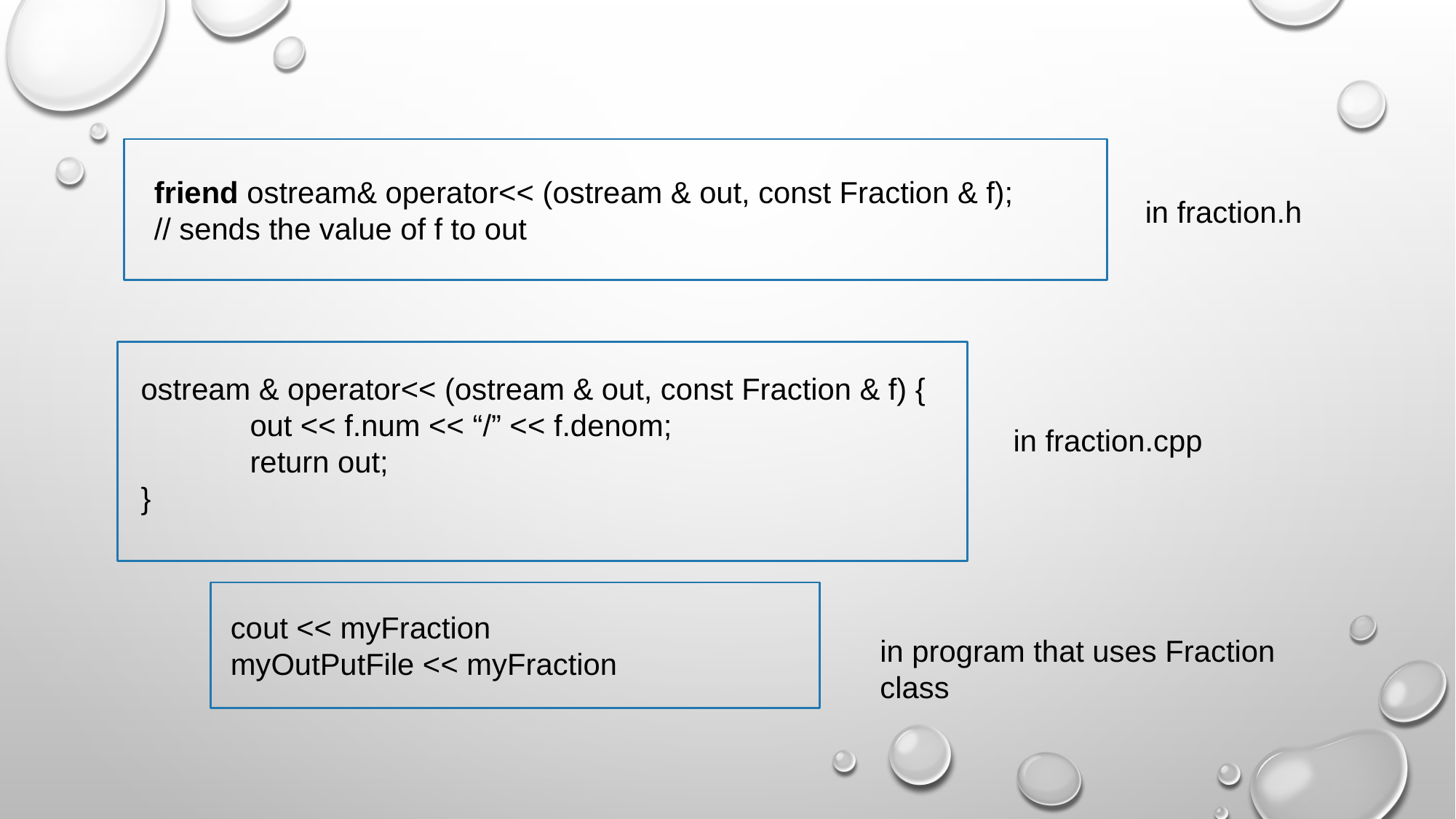

friend ostream& operator<< (ostream & out, const Fraction & f);
// sends the value of f to out
in fraction.h

ostream & operator<< (ostream & out, const Fraction & f) {
	out << f.num << “/” << f.denom;
	return out;
}
in fraction.cpp

cout << myFraction
myOutPutFile << myFraction
in program that uses Fraction class